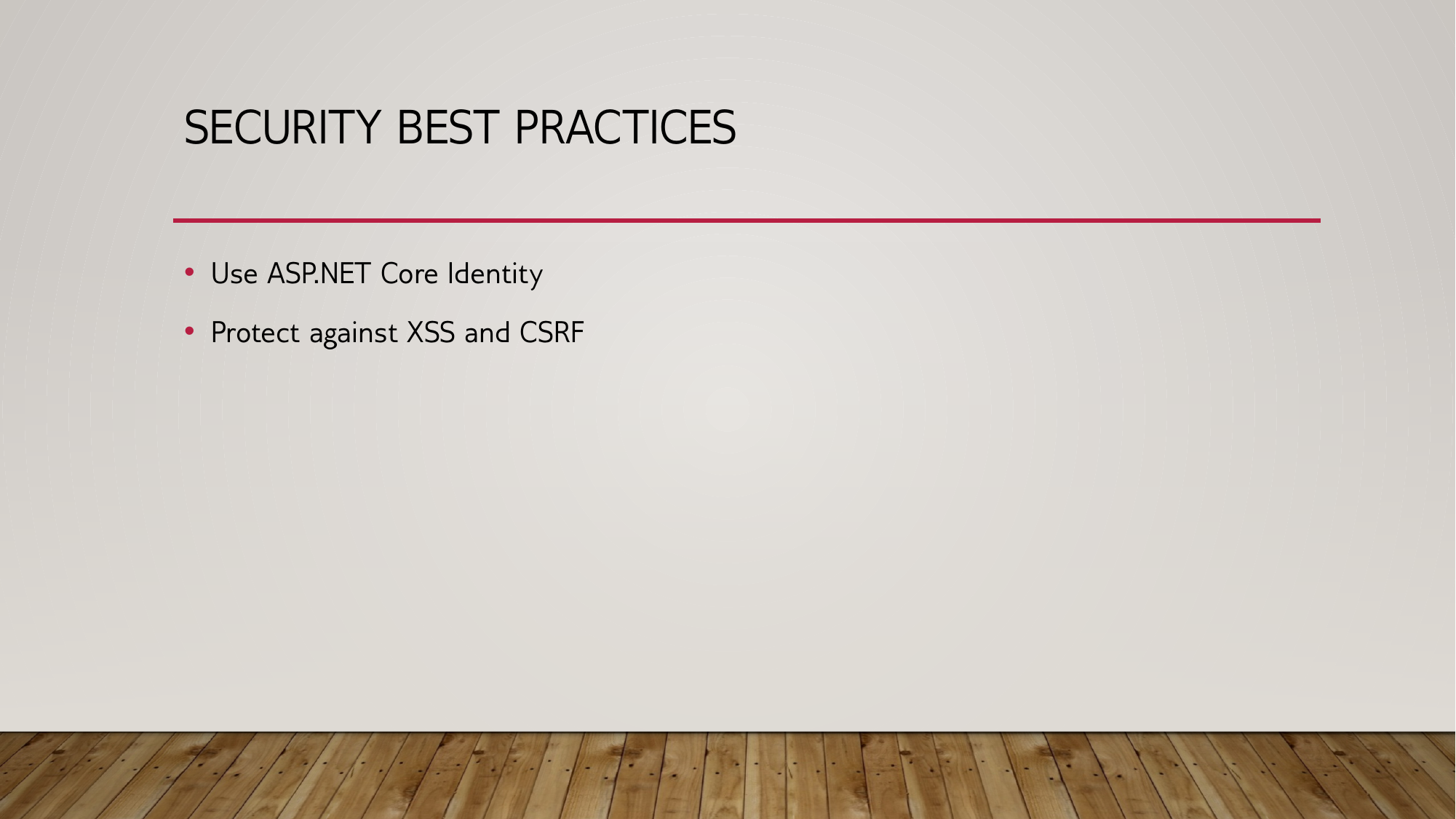

# Security Best Practices
Use ASP.NET Core Identity
Protect against XSS and CSRF